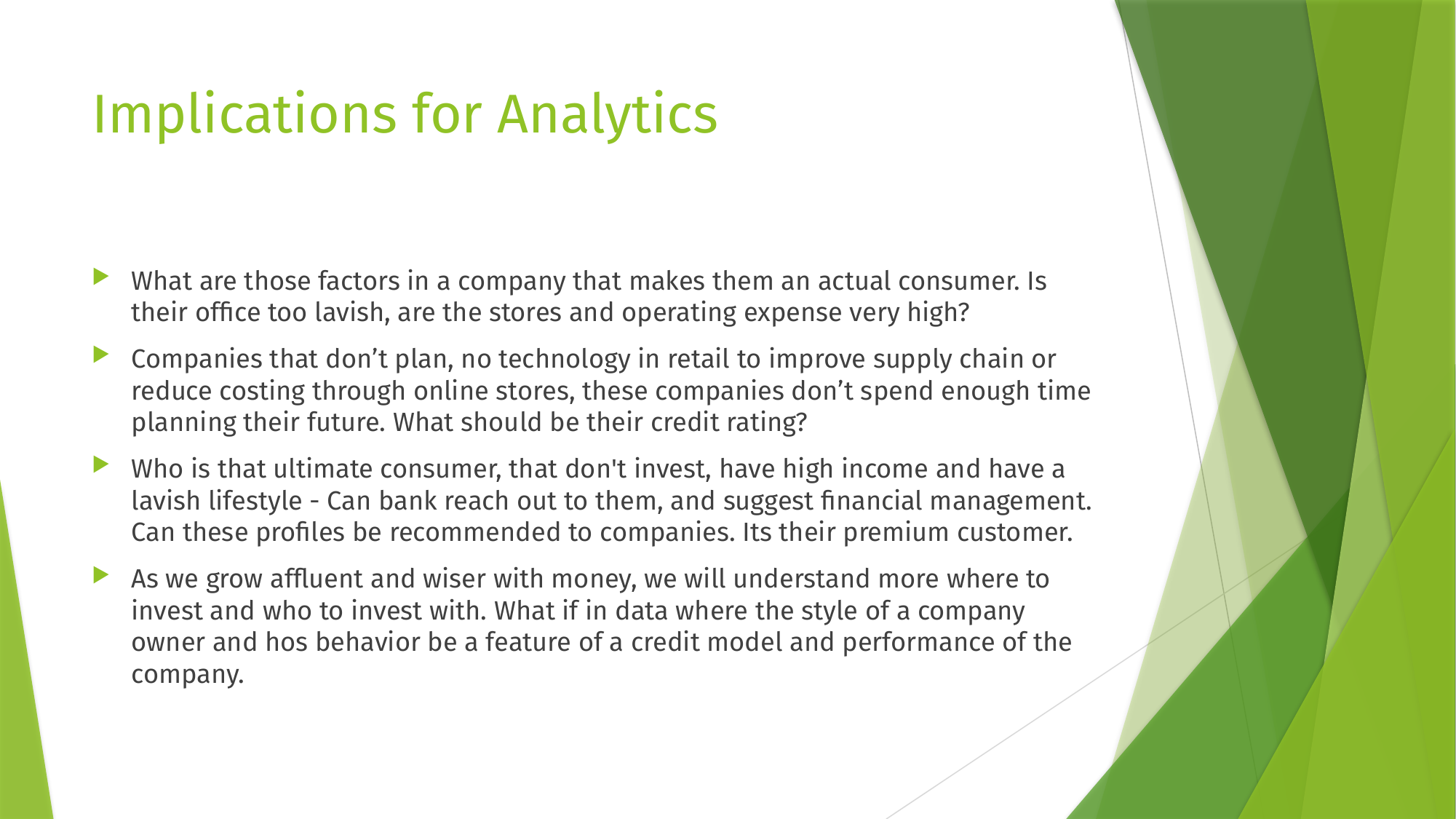

# Implications for Analytics
What are those factors in a company that makes them an actual consumer. Is their office too lavish, are the stores and operating expense very high?
Companies that don’t plan, no technology in retail to improve supply chain or reduce costing through online stores, these companies don’t spend enough time planning their future. What should be their credit rating?
Who is that ultimate consumer, that don't invest, have high income and have a lavish lifestyle - Can bank reach out to them, and suggest financial management. Can these profiles be recommended to companies. Its their premium customer.
As we grow affluent and wiser with money, we will understand more where to invest and who to invest with. What if in data where the style of a company owner and hos behavior be a feature of a credit model and performance of the company.